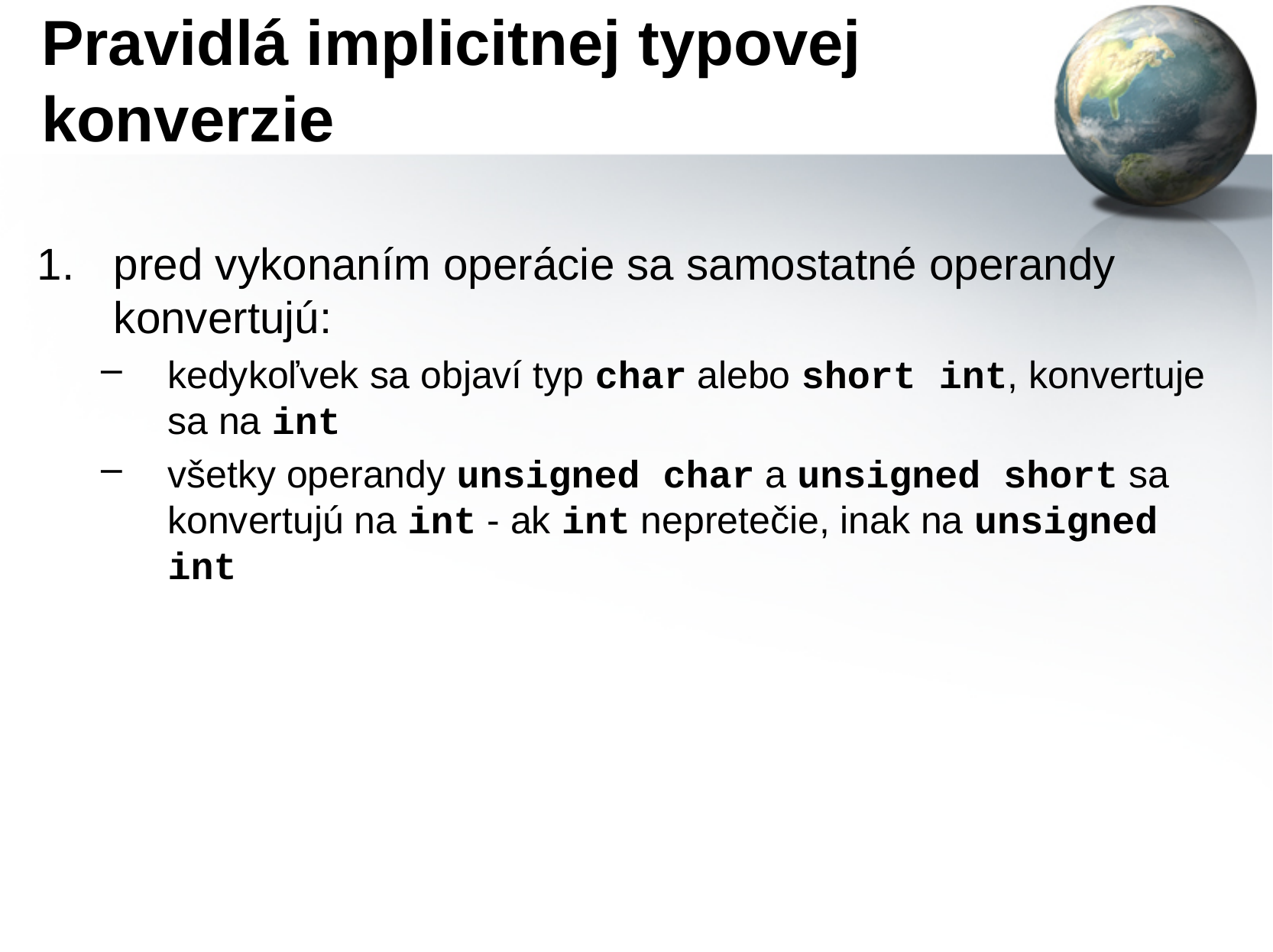

# Pravidlá implicitnej typovej konverzie
pred vykonaním operácie sa samostatné operandy konvertujú:
kedykoľvek sa objaví typ char alebo short int, konvertuje sa na int
všetky operandy unsigned char a unsigned short sa konvertujú na int - ak int nepretečie, inak na unsigned int